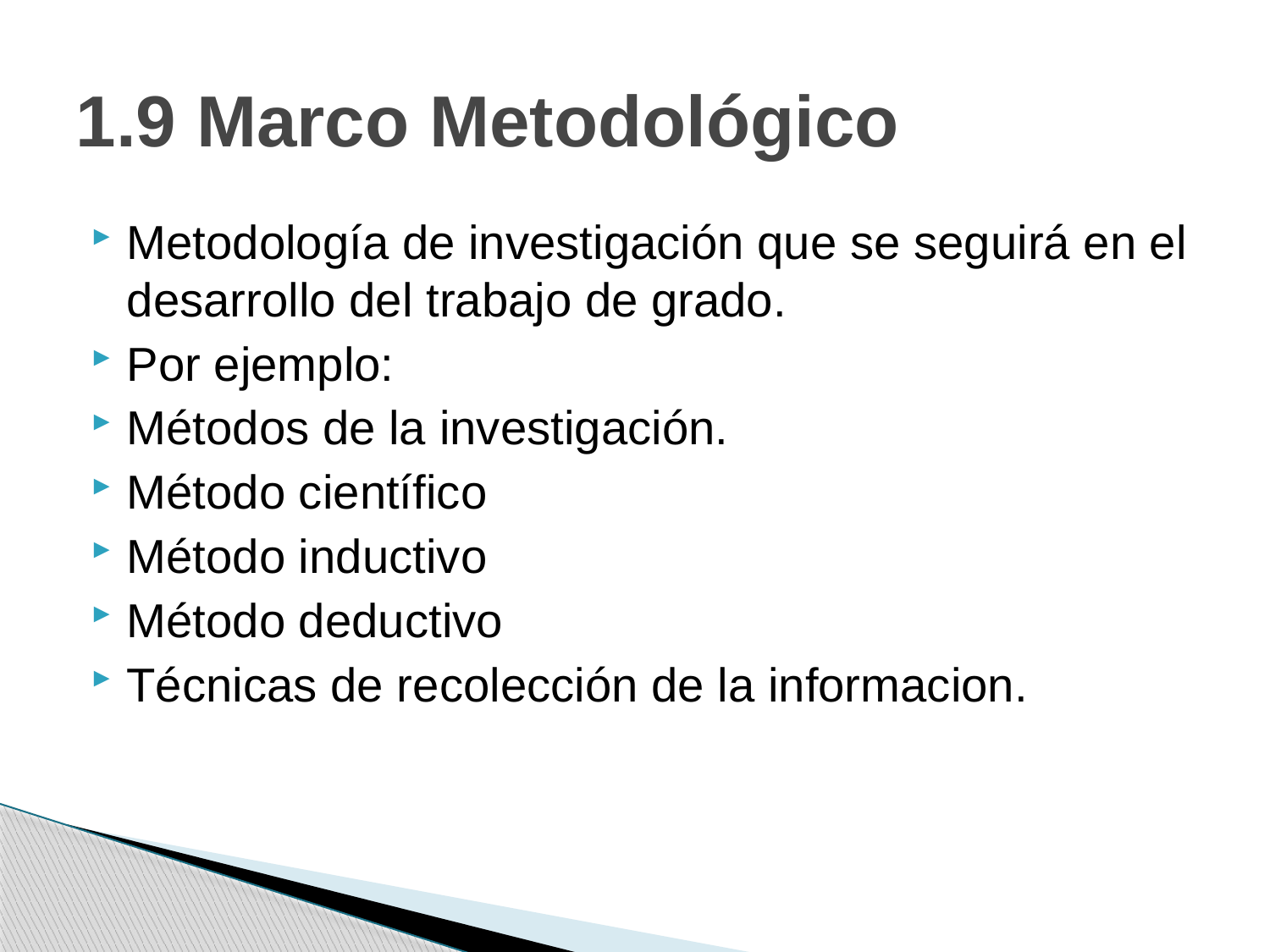

# 1.9 Marco Metodológico
Metodología de investigación que se seguirá en el desarrollo del trabajo de grado.
Por ejemplo:
Métodos de la investigación.
Método científico
Método inductivo
Método deductivo
Técnicas de recolección de la informacion.